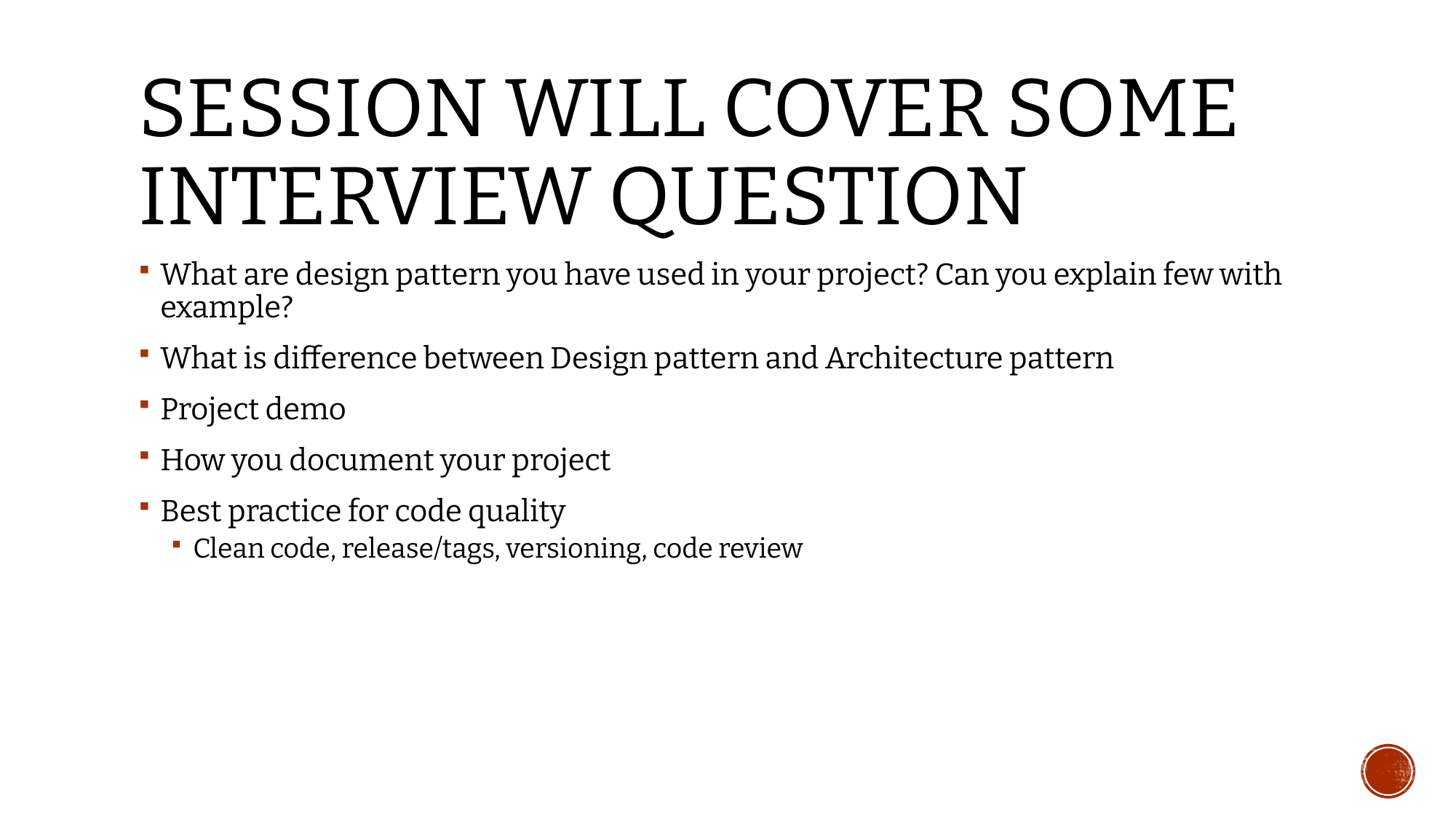

# Session will cover some Interview question
What are design pattern you have used in your project? Can you explain few with example?
What is difference between Design pattern and Architecture pattern
Project demo
How you document your project
Best practice for code quality
Clean code, release/tags, versioning, code review